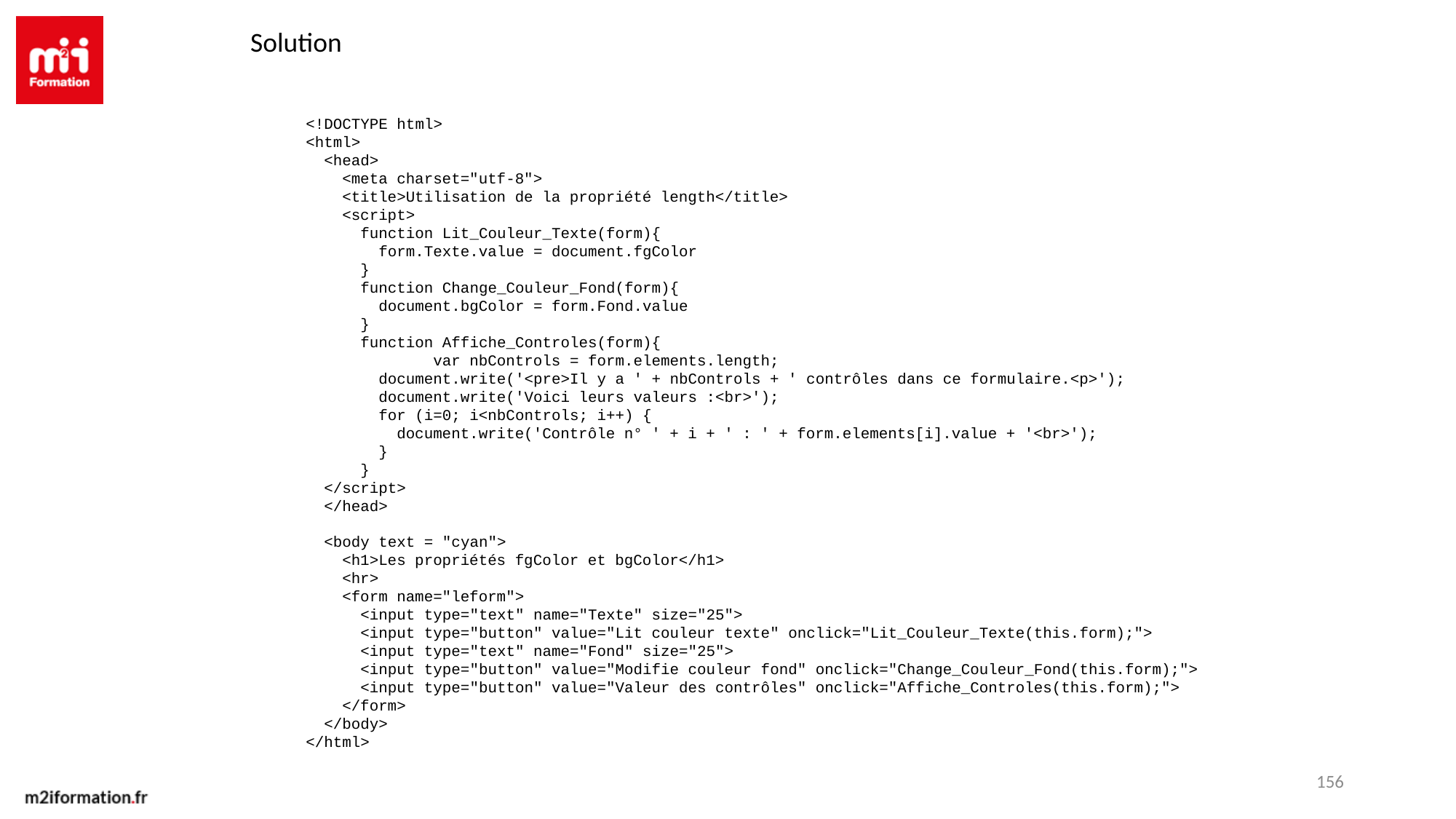

Solution
<!DOCTYPE html>
<html>
  <head>
    <meta charset="utf-8">
    <title>Utilisation de la propriété length</title>
    <script>
      function Lit_Couleur_Texte(form){
        form.Texte.value = document.fgColor
      }
      function Change_Couleur_Fond(form){
        document.bgColor = form.Fond.value
      }
      function Affiche_Controles(form){
	  var nbControls = form.elements.length;
        document.write('<pre>Il y a ' + nbControls + ' contrôles dans ce formulaire.<p>');
        document.write('Voici leurs valeurs :<br>');
        for (i=0; i<nbControls; i++) {
          document.write('Contrôle n° ' + i + ' : ' + form.elements[i].value + '<br>');
        }
      }
  </script>
  </head>

  <body text = "cyan">
    <h1>Les propriétés fgColor et bgColor</h1>
    <hr>
    <form name="leform">
      <input type="text" name="Texte" size="25">
      <input type="button" value="Lit couleur texte" onclick="Lit_Couleur_Texte(this.form);">
      <input type="text" name="Fond" size="25">
      <input type="button" value="Modifie couleur fond" onclick="Change_Couleur_Fond(this.form);">
      <input type="button" value="Valeur des contrôles" onclick="Affiche_Controles(this.form);">
    </form>
  </body>
</html>
156